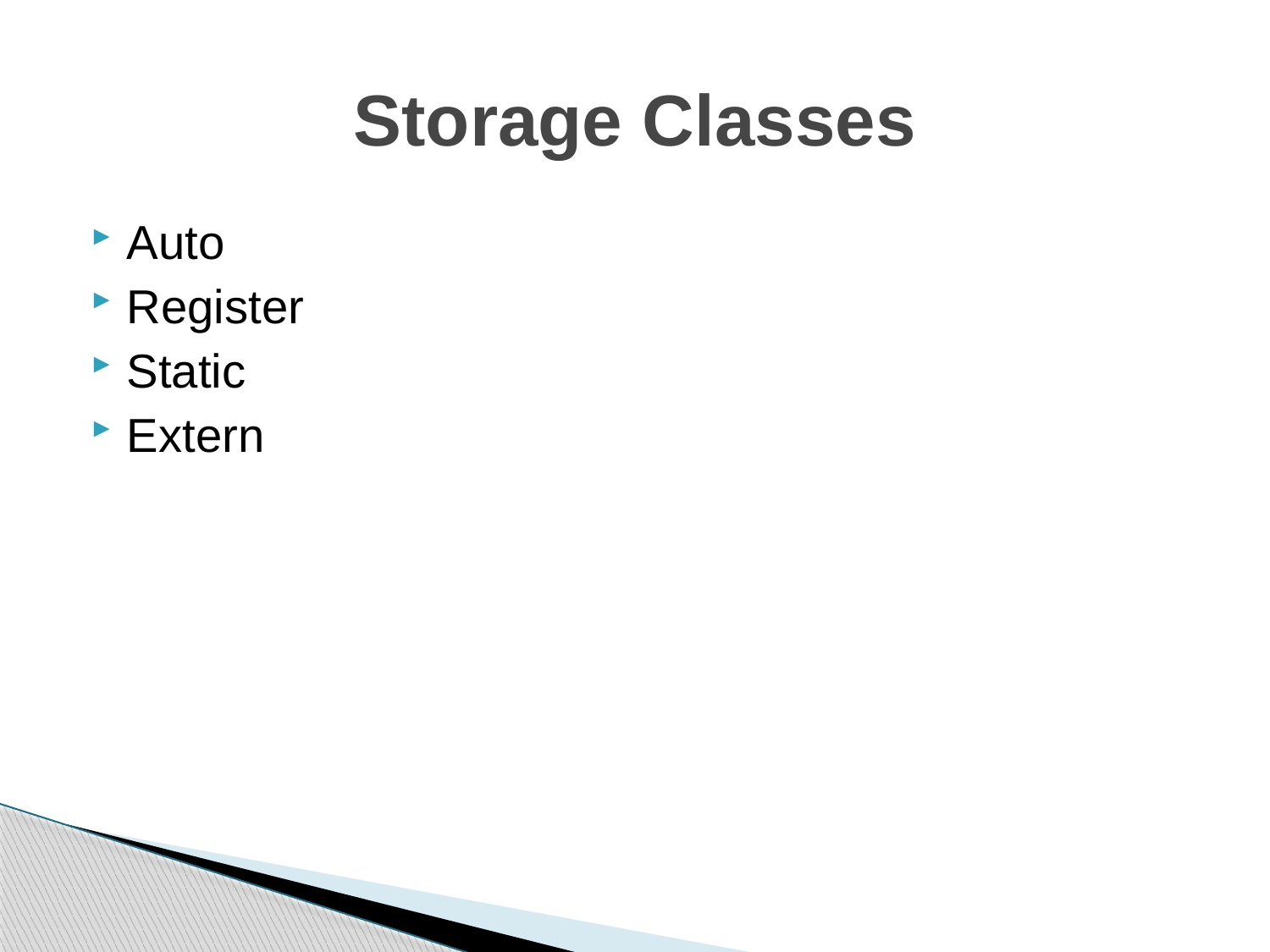

# Storage Classes
Auto
Register
Static
Extern